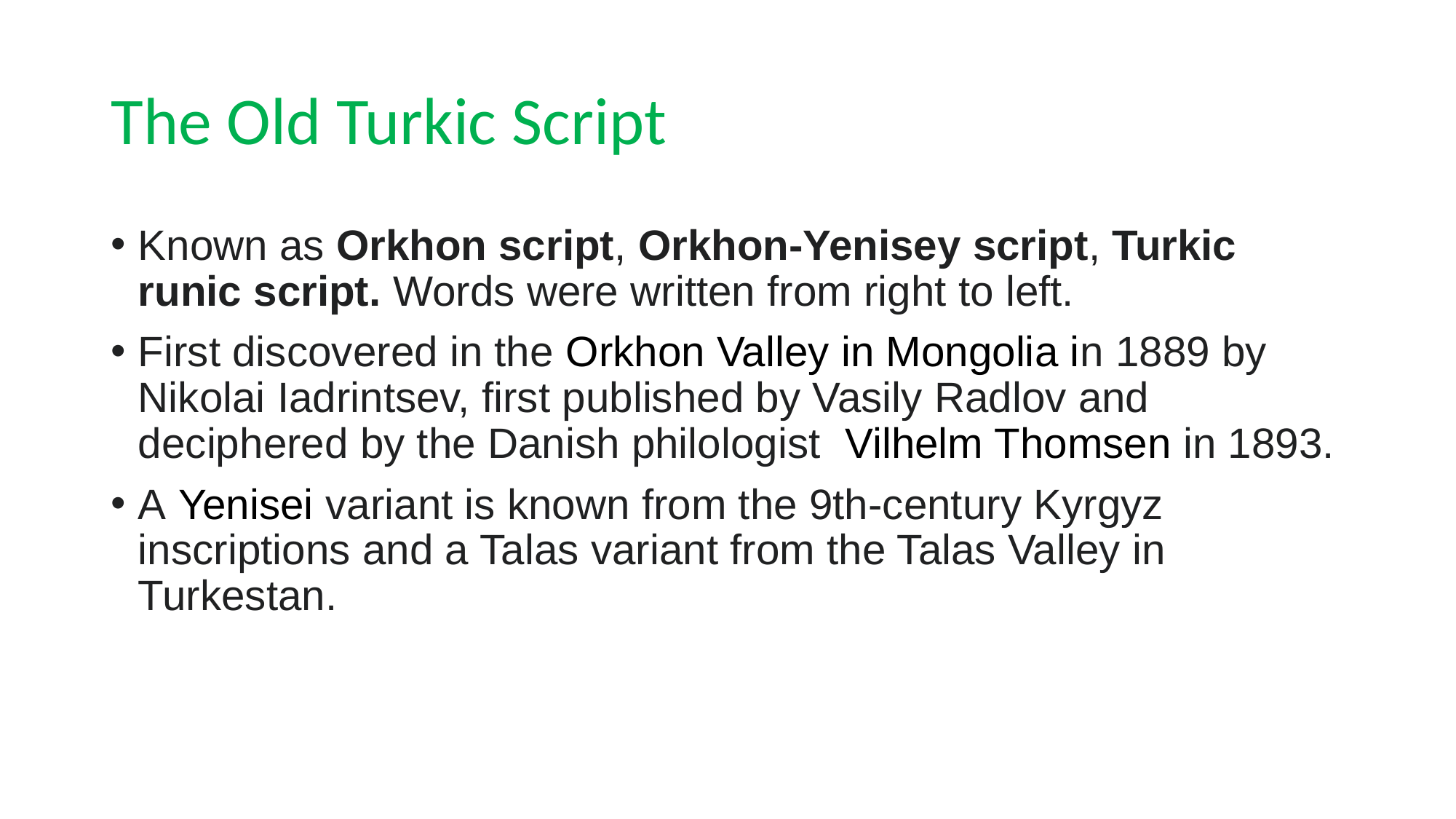

# The Old Turkic Script
Known as Orkhon script, Orkhon-Yenisey script, Turkic runic script. Words were written from right to left.
First discovered in the Orkhon Valley in Mongolia in 1889 by Nikolai Iadrintsev, first published by Vasily Radlov and deciphered by the Danish philologist  Vilhelm Thomsen in 1893.
A Yenisei variant is known from the 9th-century Kyrgyz inscriptions and a Talas variant from the Talas Valley in Turkestan.